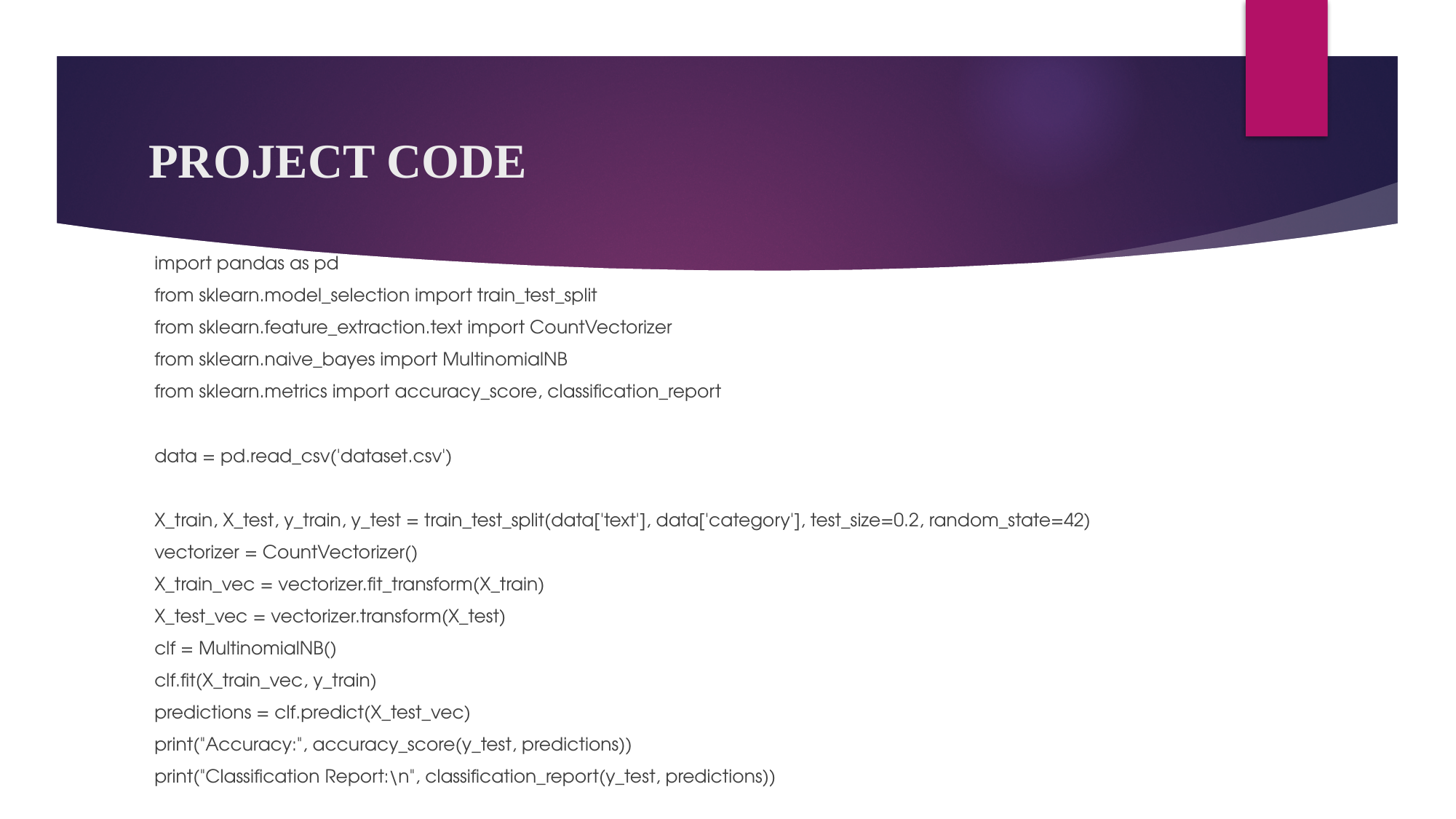

# PROJECT CODE
import pandas as pd
from sklearn.model_selection import train_test_split
from sklearn.feature_extraction.text import CountVectorizer
from sklearn.naive_bayes import MultinomialNB
from sklearn.metrics import accuracy_score, classification_report

data = pd.read_csv('dataset.csv')

X_train, X_test, y_train, y_test = train_test_split(data['text'], data['category'], test_size=0.2, random_state=42)
vectorizer = CountVectorizer()
X_train_vec = vectorizer.fit_transform(X_train)
X_test_vec = vectorizer.transform(X_test)
clf = MultinomialNB()
clf.fit(X_train_vec, y_train)
predictions = clf.predict(X_test_vec)
print("Accuracy:", accuracy_score(y_test, predictions))
print("Classification Report:\n", classification_report(y_test, predictions))